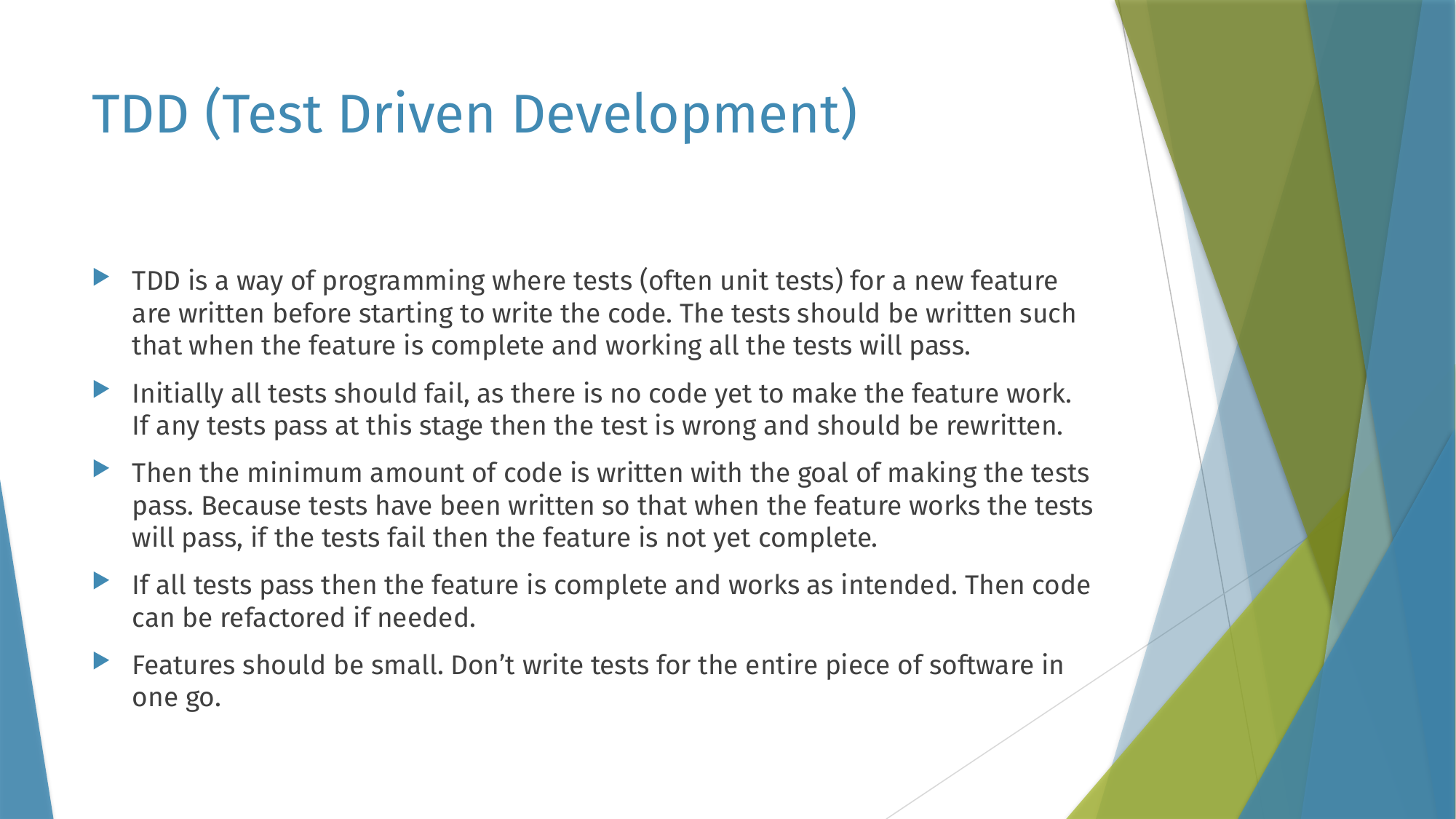

# TDD (Test Driven Development)
TDD is a way of programming where tests (often unit tests) for a new feature are written before starting to write the code. The tests should be written such that when the feature is complete and working all the tests will pass.
Initially all tests should fail, as there is no code yet to make the feature work. If any tests pass at this stage then the test is wrong and should be rewritten.
Then the minimum amount of code is written with the goal of making the tests pass. Because tests have been written so that when the feature works the tests will pass, if the tests fail then the feature is not yet complete.
If all tests pass then the feature is complete and works as intended. Then code can be refactored if needed.
Features should be small. Don’t write tests for the entire piece of software in one go.